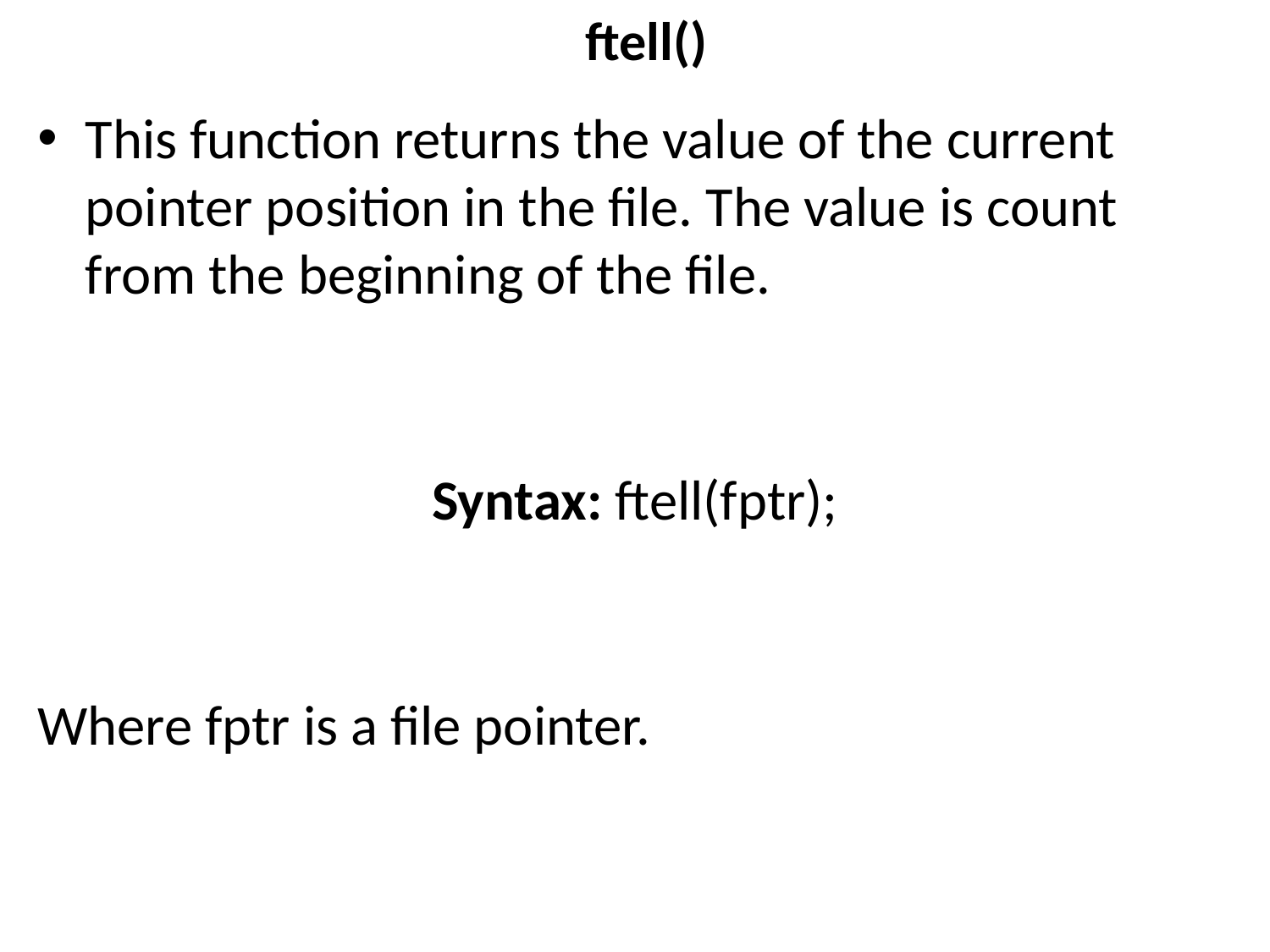

# ftell()
This function returns the value of the current pointer position in the file. The value is count from the beginning of the file.

Syntax: ftell(fptr);

Where fptr is a file pointer.